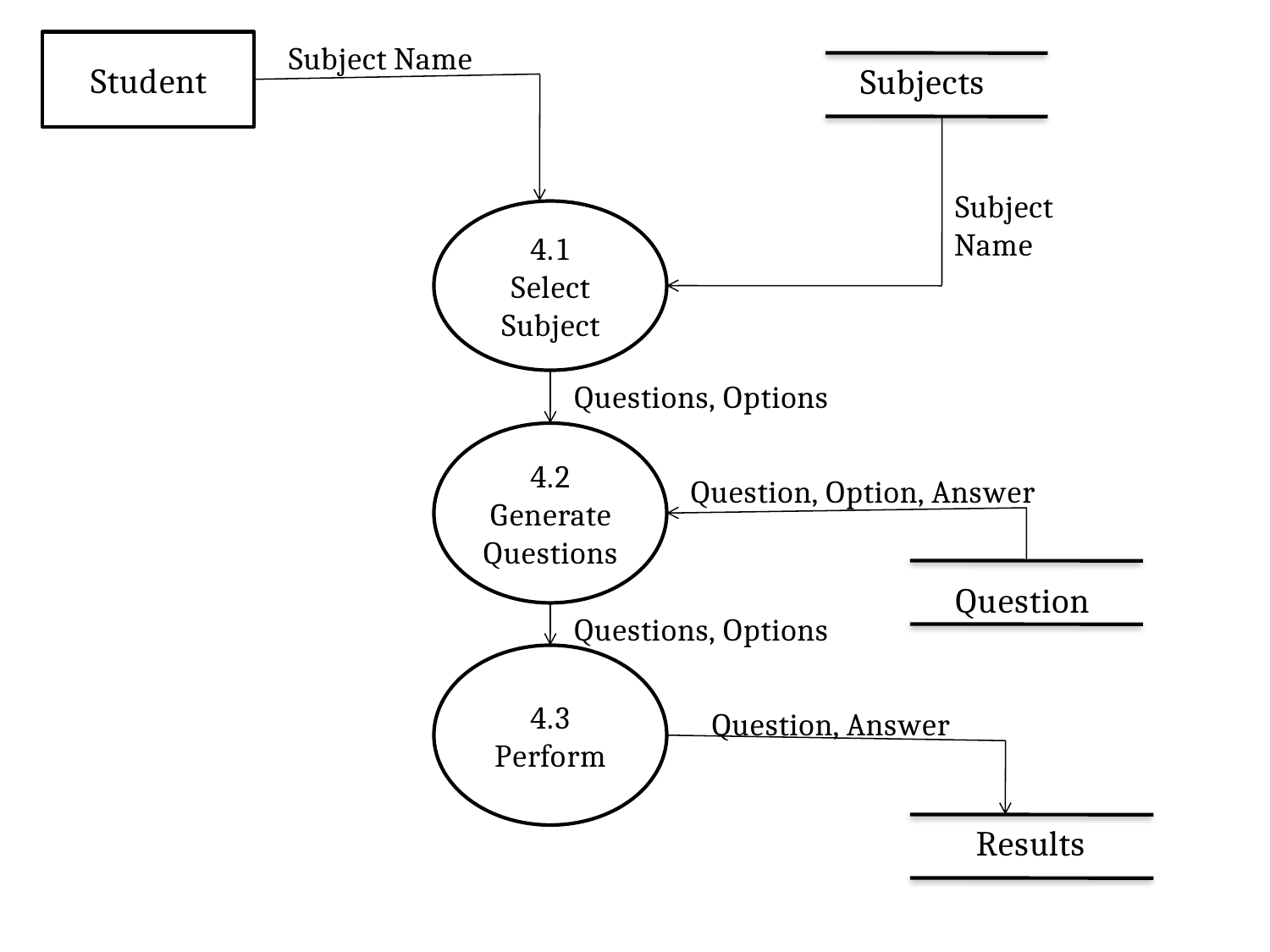

Student
Subject Name
Subjects
Subject Name
4.1
Select
Subject
Questions, Options
4.2
Generate
Questions
Question, Option, Answer
Question
Questions, Options
4.3
Perform
Question, Answer
Results